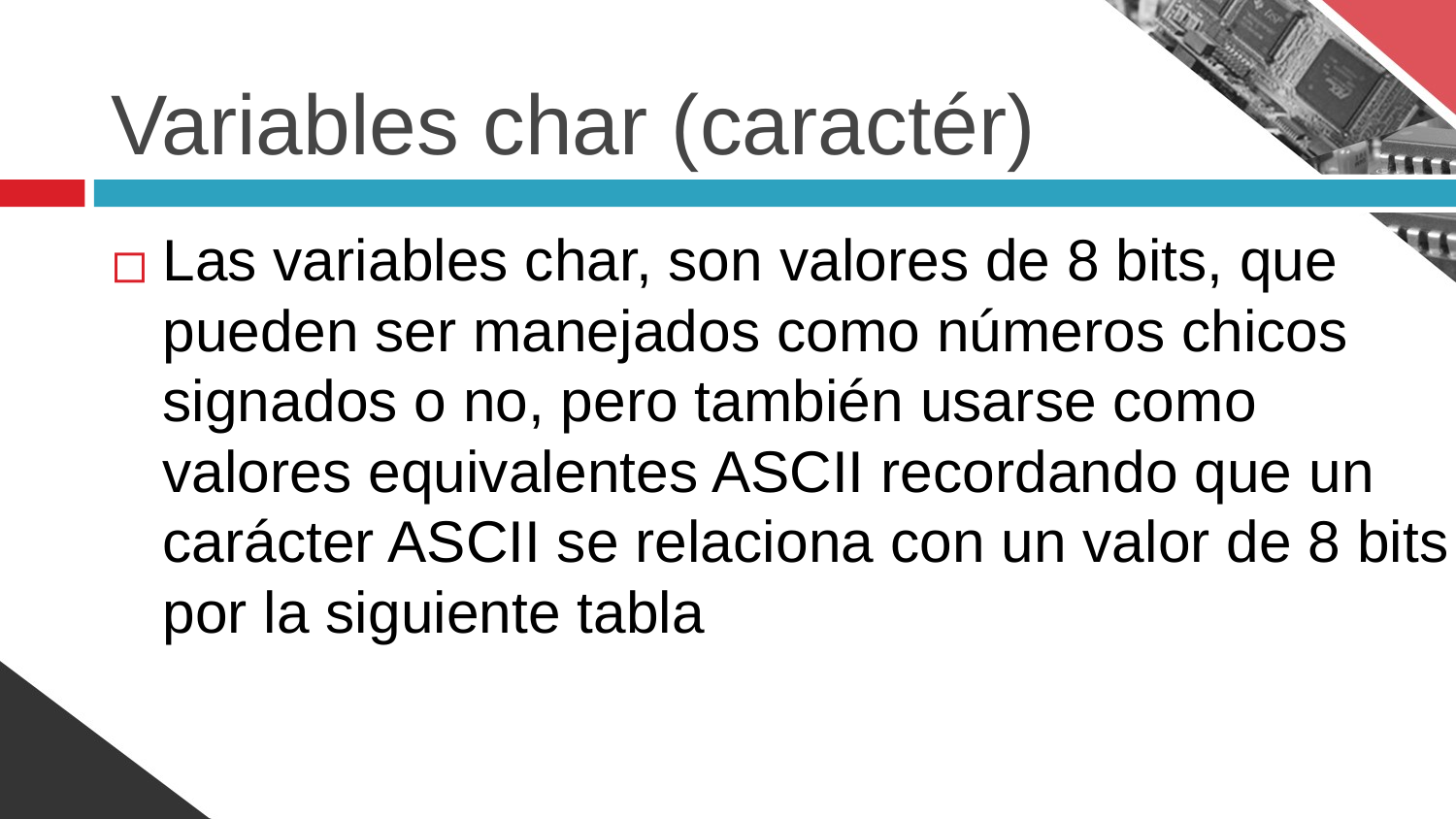

# Variables char (caractér)
Las variables char, son valores de 8 bits, que pueden ser manejados como números chicos signados o no, pero también usarse como valores equivalentes ASCII recordando que un carácter ASCII se relaciona con un valor de 8 bits por la siguiente tabla